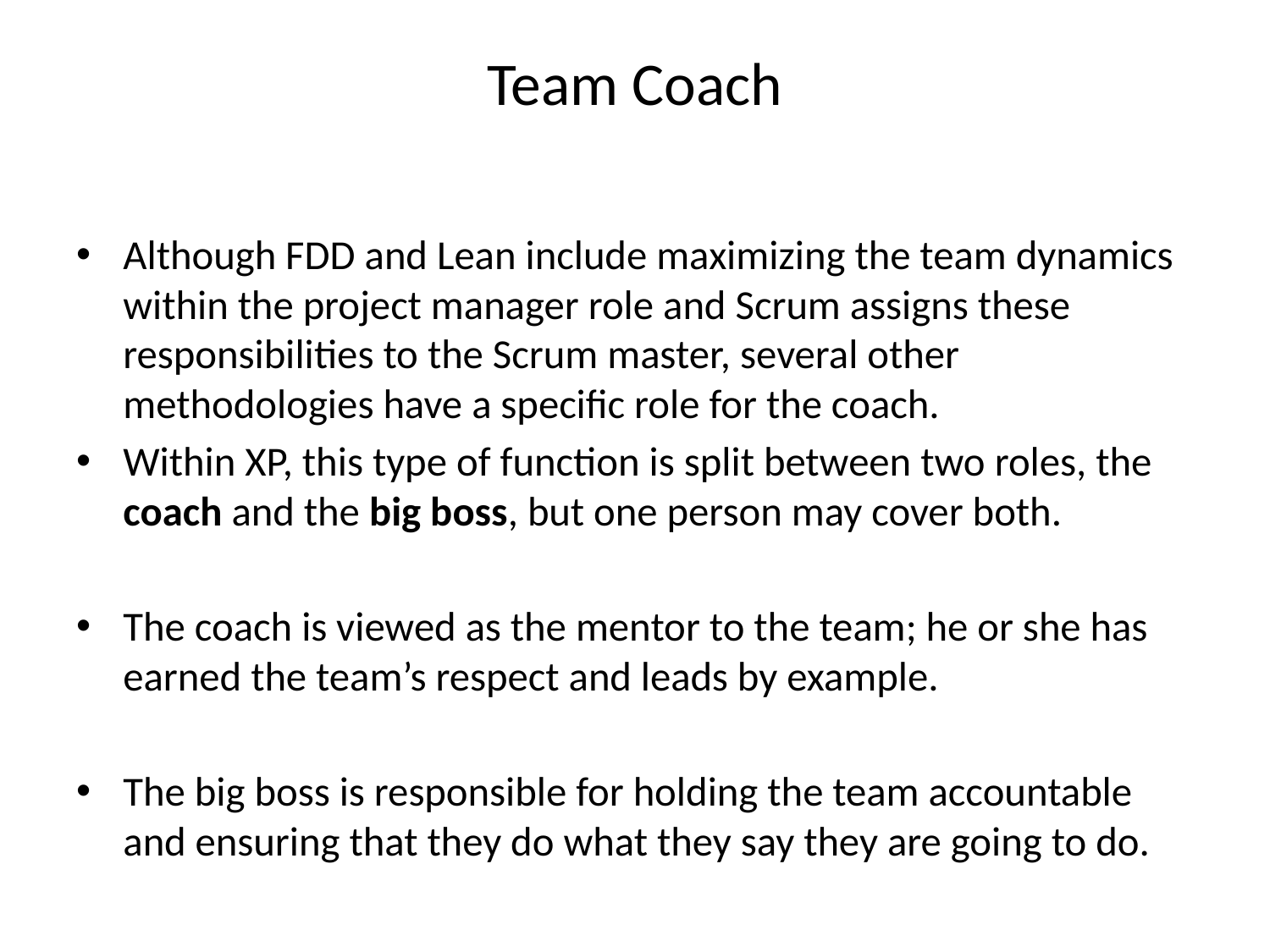

# Team Coach
Although FDD and Lean include maximizing the team dynamics within the project manager role and Scrum assigns these responsibilities to the Scrum master, several other methodologies have a specific role for the coach.
Within XP, this type of function is split between two roles, the coach and the big boss, but one person may cover both.

The coach is viewed as the mentor to the team; he or she has earned the team’s respect and leads by example.

The big boss is responsible for holding the team accountable and ensuring that they do what they say they are going to do.